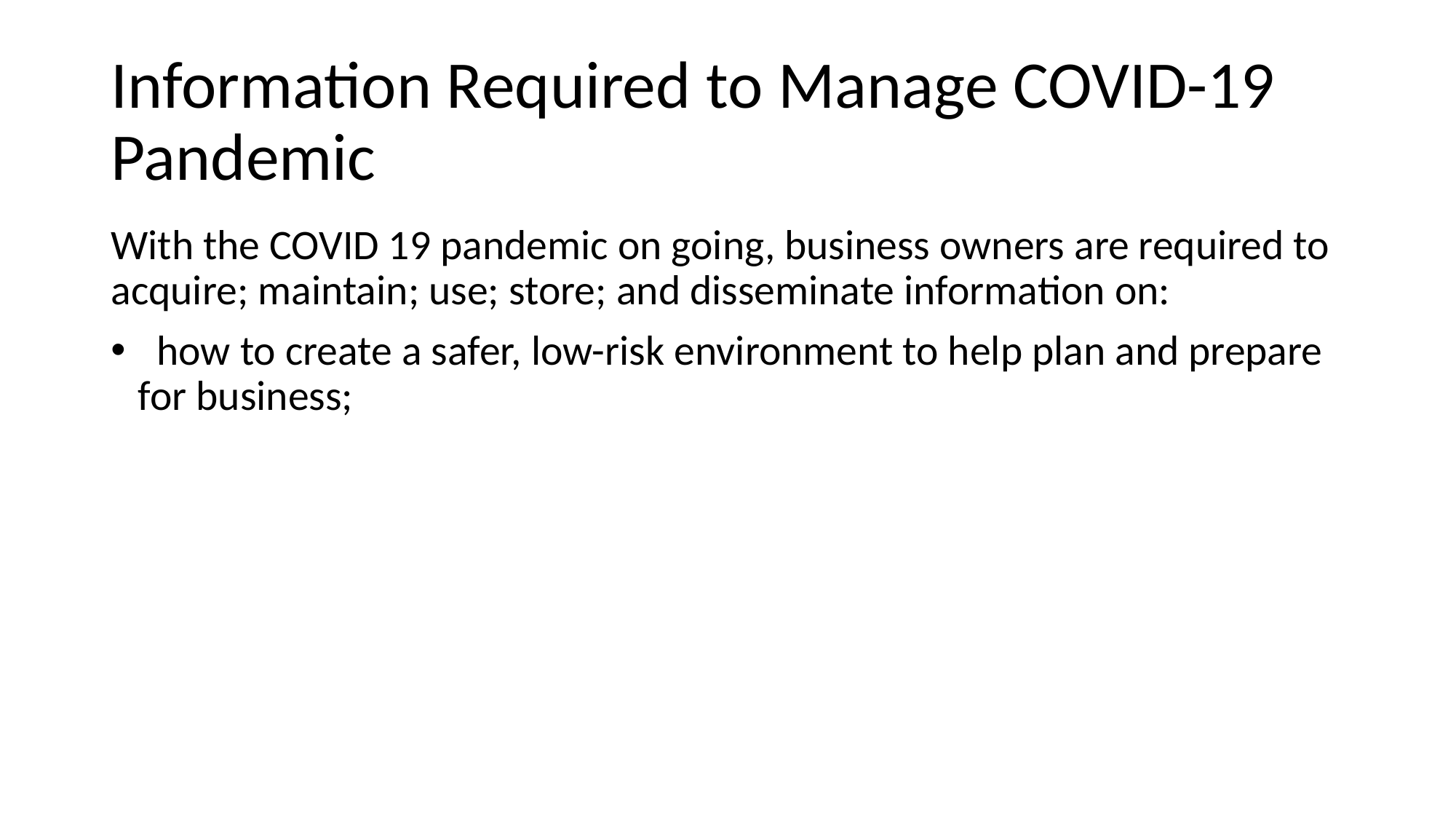

# Information Required to Manage COVID-19 Pandemic
With the COVID 19 pandemic on going, business owners are required to acquire; maintain; use; store; and disseminate information on:
  how to create a safer, low-risk environment to help plan and prepare for business;